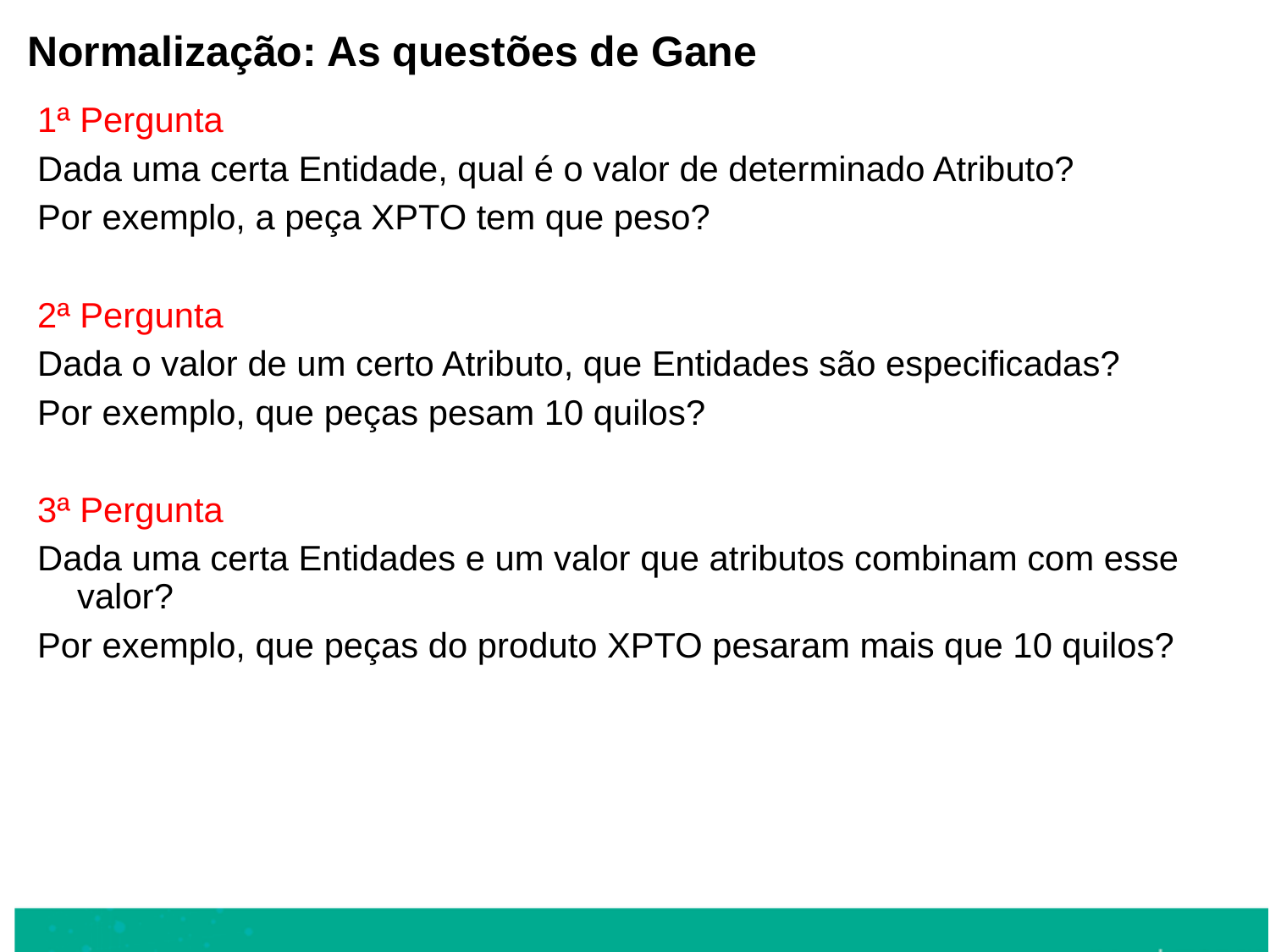

Normalização: As questões de Gane
1ª Pergunta
Dada uma certa Entidade, qual é o valor de determinado Atributo?
Por exemplo, a peça XPTO tem que peso?

2ª Pergunta
Dada o valor de um certo Atributo, que Entidades são especificadas?
Por exemplo, que peças pesam 10 quilos?

3ª Pergunta
Dada uma certa Entidades e um valor que atributos combinam com esse valor?
Por exemplo, que peças do produto XPTO pesaram mais que 10 quilos?

# As seis perguntas elementares